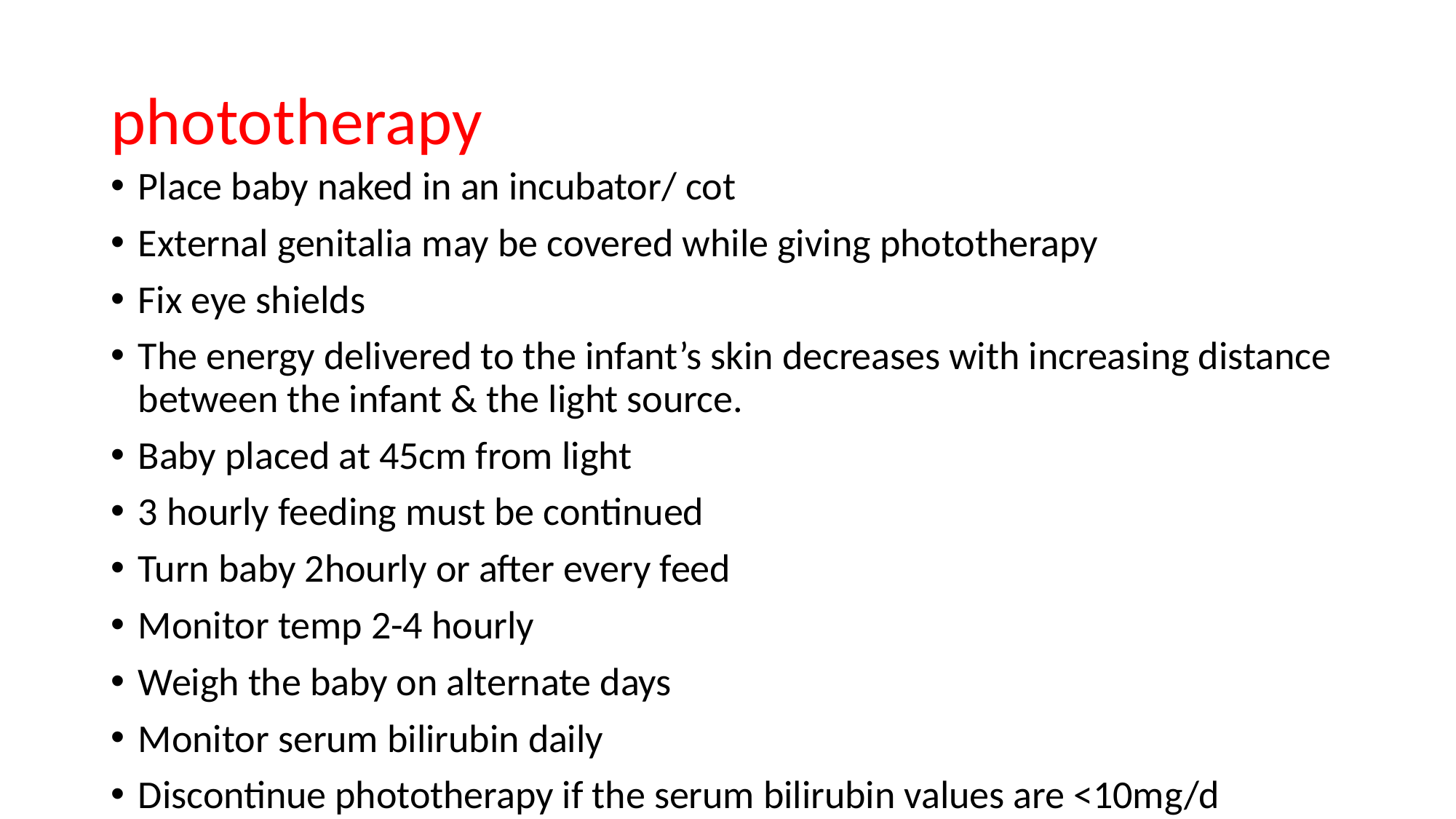

# phototherapy
Place baby naked in an incubator/ cot
External genitalia may be covered while giving phototherapy
Fix eye shields
The energy delivered to the infant’s skin decreases with increasing distance between the infant & the light source.
Baby placed at 45cm from light
3 hourly feeding must be continued
Turn baby 2hourly or after every feed
Monitor temp 2-4 hourly
Weigh the baby on alternate days
Monitor serum bilirubin daily
Discontinue phototherapy if the serum bilirubin values are <10mg/d